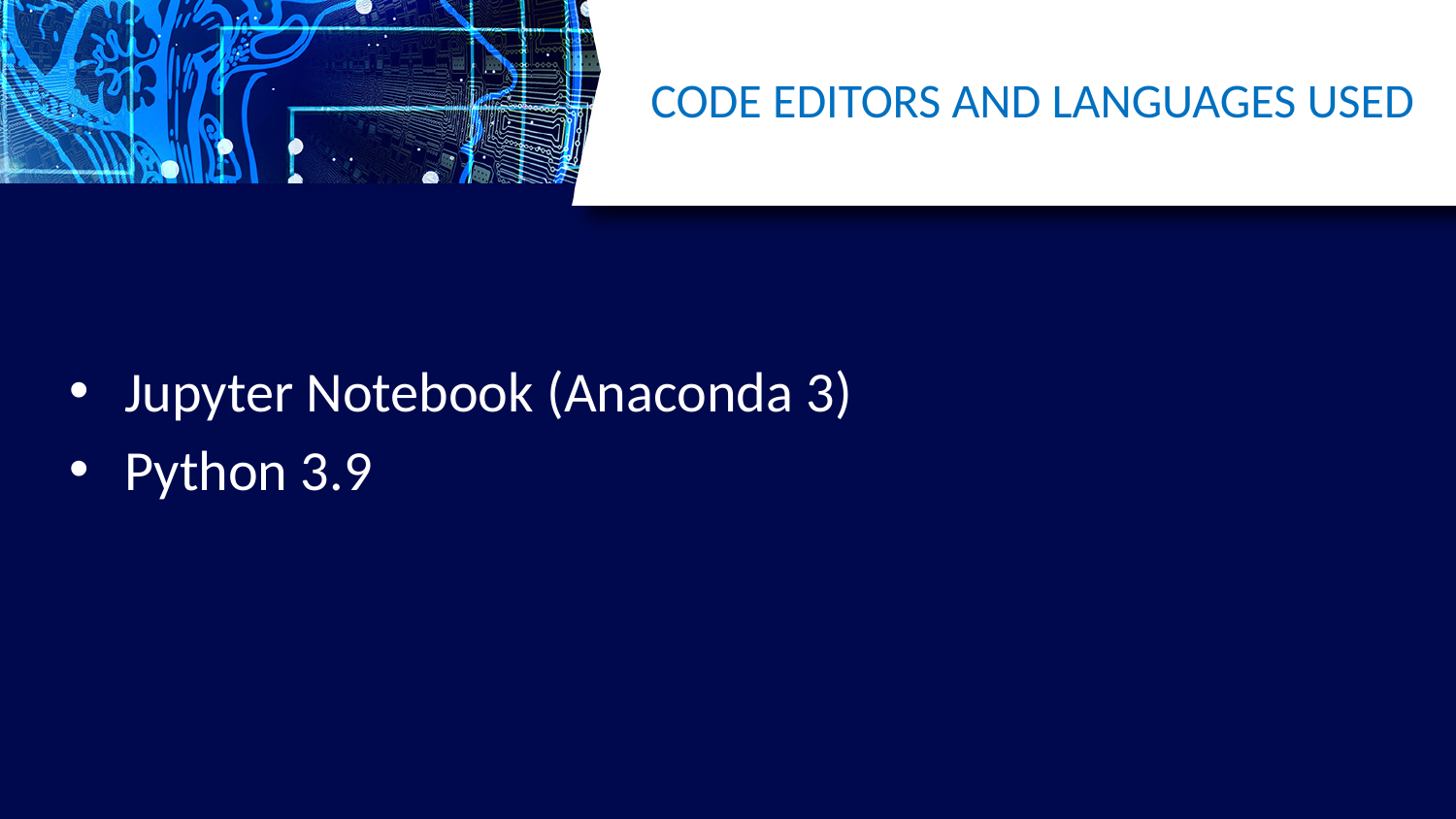

# CODE EDITORS AND LANGUAGES USED
Jupyter Notebook (Anaconda 3)
Python 3.9